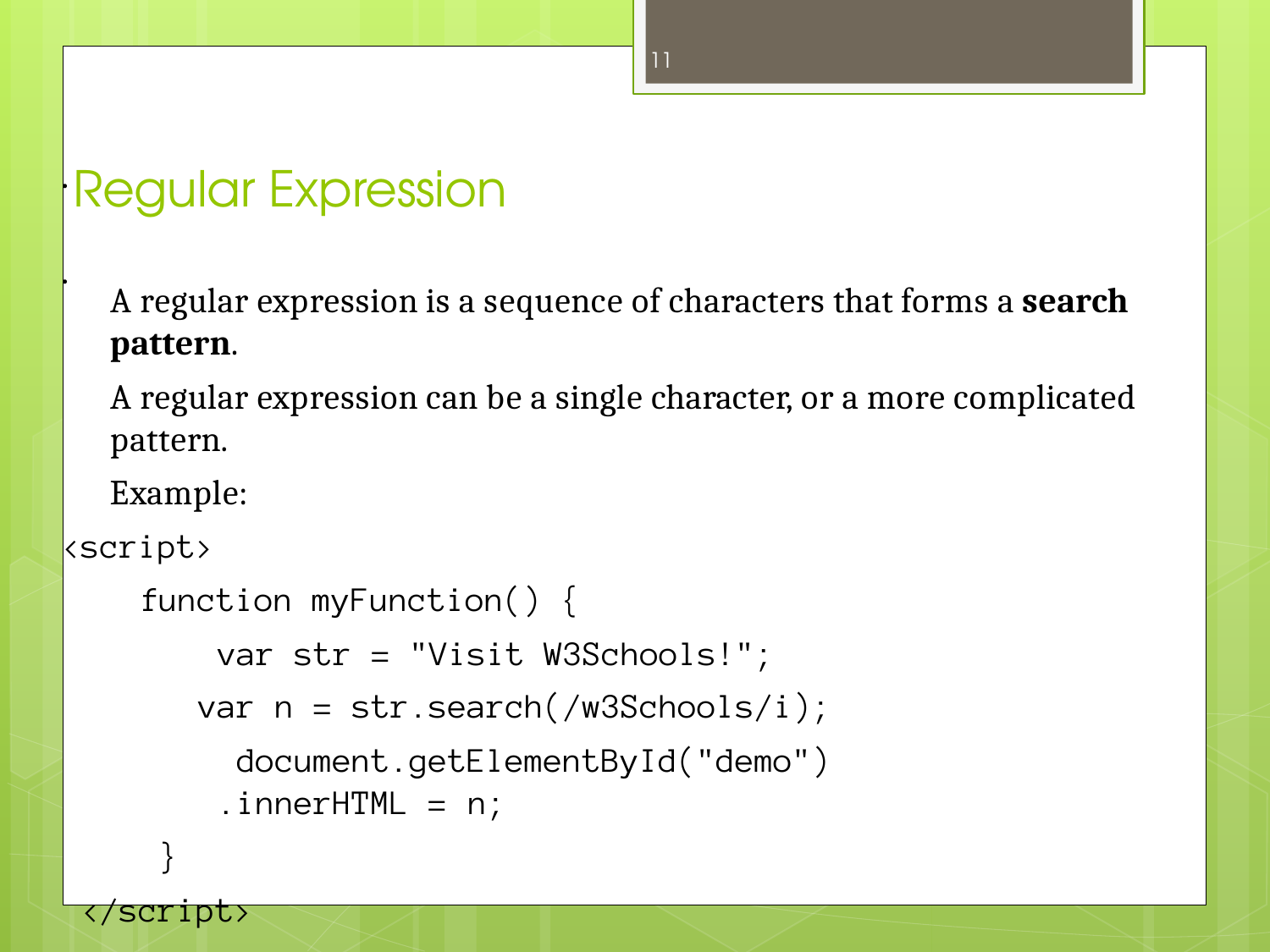

11
# Regular Expression
•
•
A regular expression is a sequence of characters that forms a search  pattern.
A regular expression can be a single character, or a more complicated  pattern.
Example:
<script>
function myFunction() {
var str = "Visit W3Schools!";  var n = str.search(/w3Schools/i);
document.getElementById("demo").innerHTML = n;
}
</script>